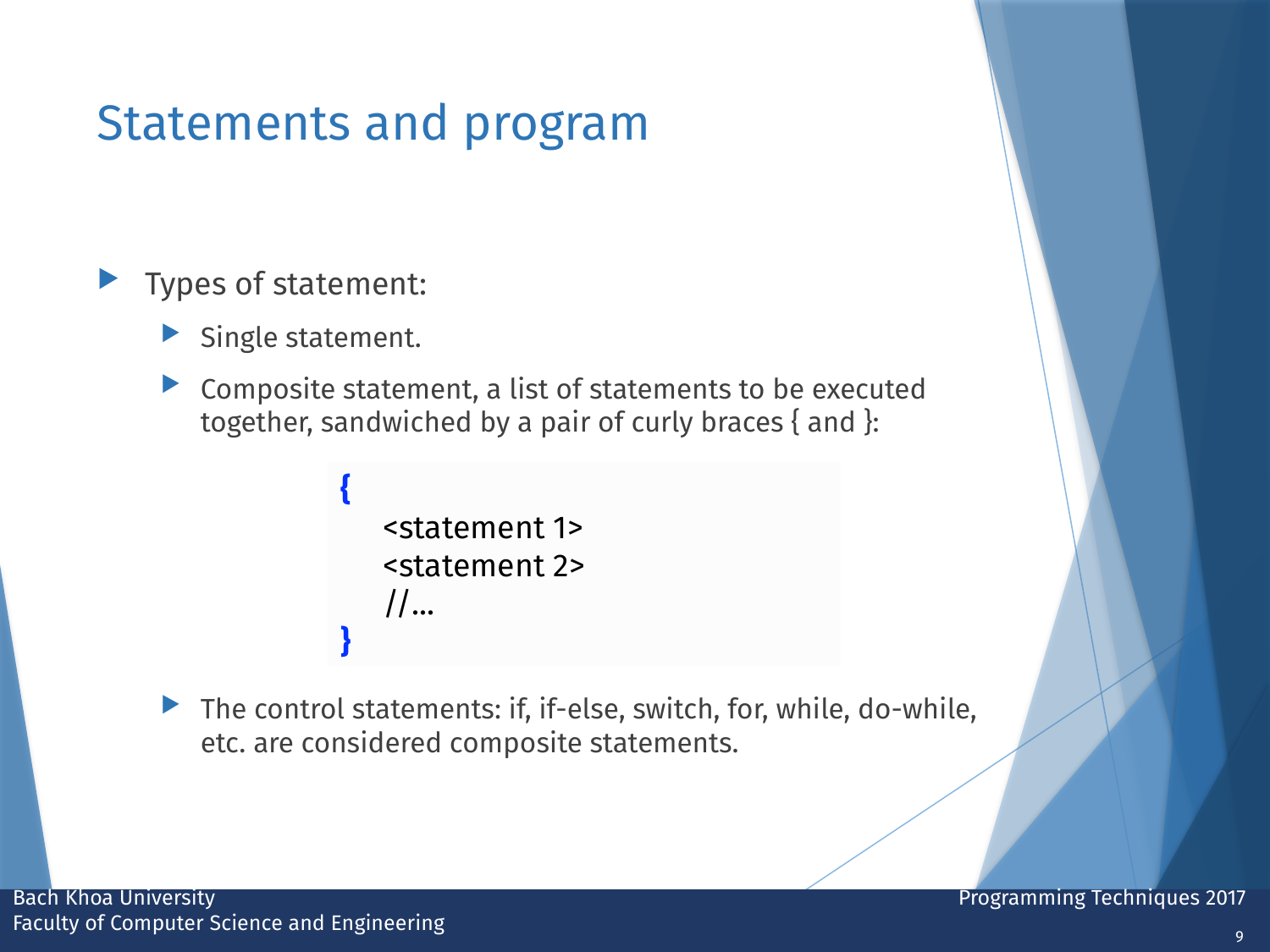

# Statements and program
Types of statement:
Single statement.
Composite statement, a list of statements to be executed together, sandwiched by a pair of curly braces { and }:

The control statements: if, if-else, switch, for, while, do-while, etc. are considered composite statements.

{
     <statement 1>
     <statement 2>
     //...
}
9